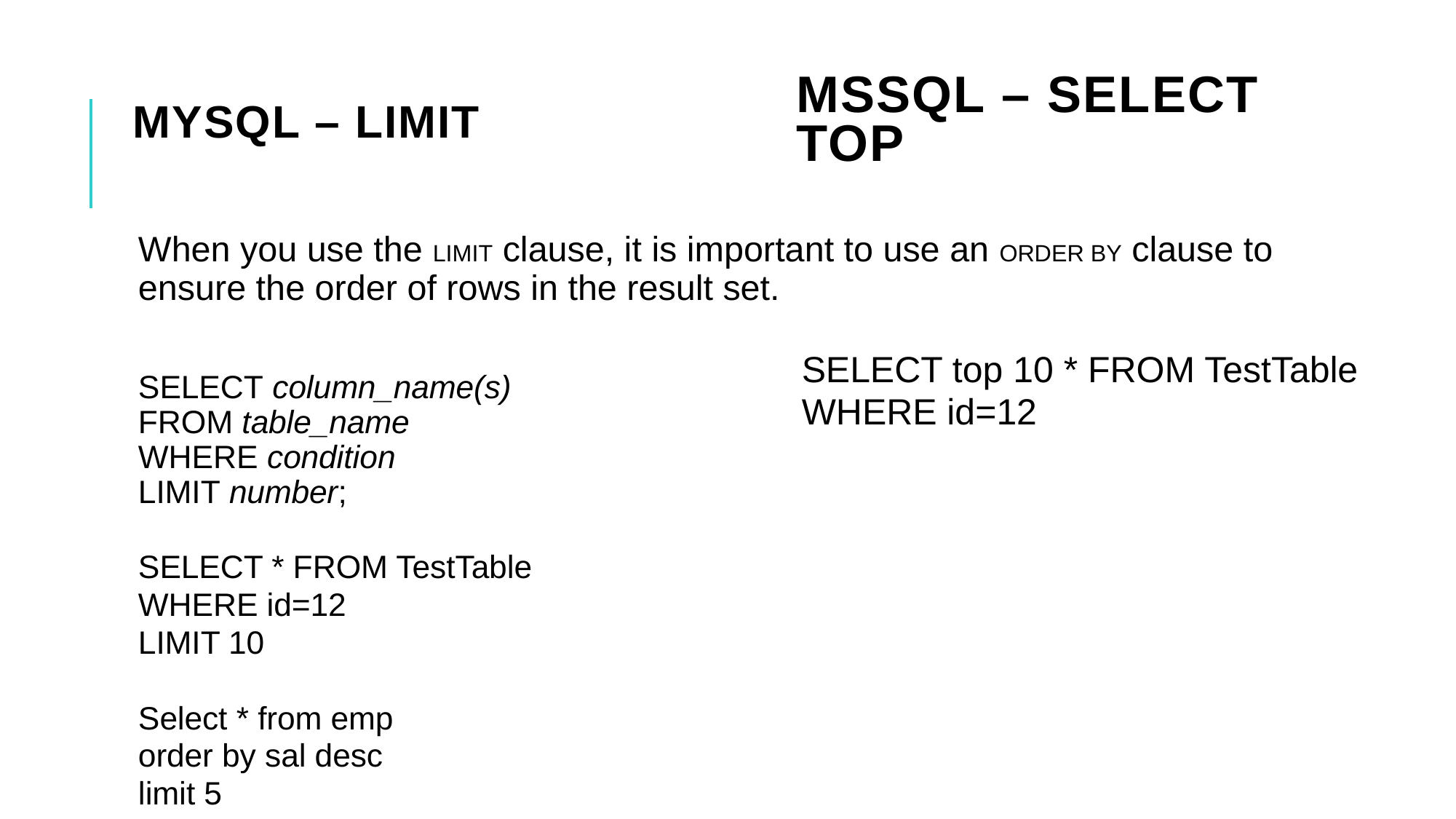

MsSQL – select top
# MySQL – limit

SELECT top 10 * FROM TestTable
WHERE id=12
When you use the LIMIT clause, it is important to use an ORDER BY clause to ensure the order of rows in the result set.

SELECT column_name(s)
FROM table_name
WHERE condition
LIMIT number;

SELECT * FROM TestTable
WHERE id=12
LIMIT 10

Select * from emp
order by sal desc
limit 5